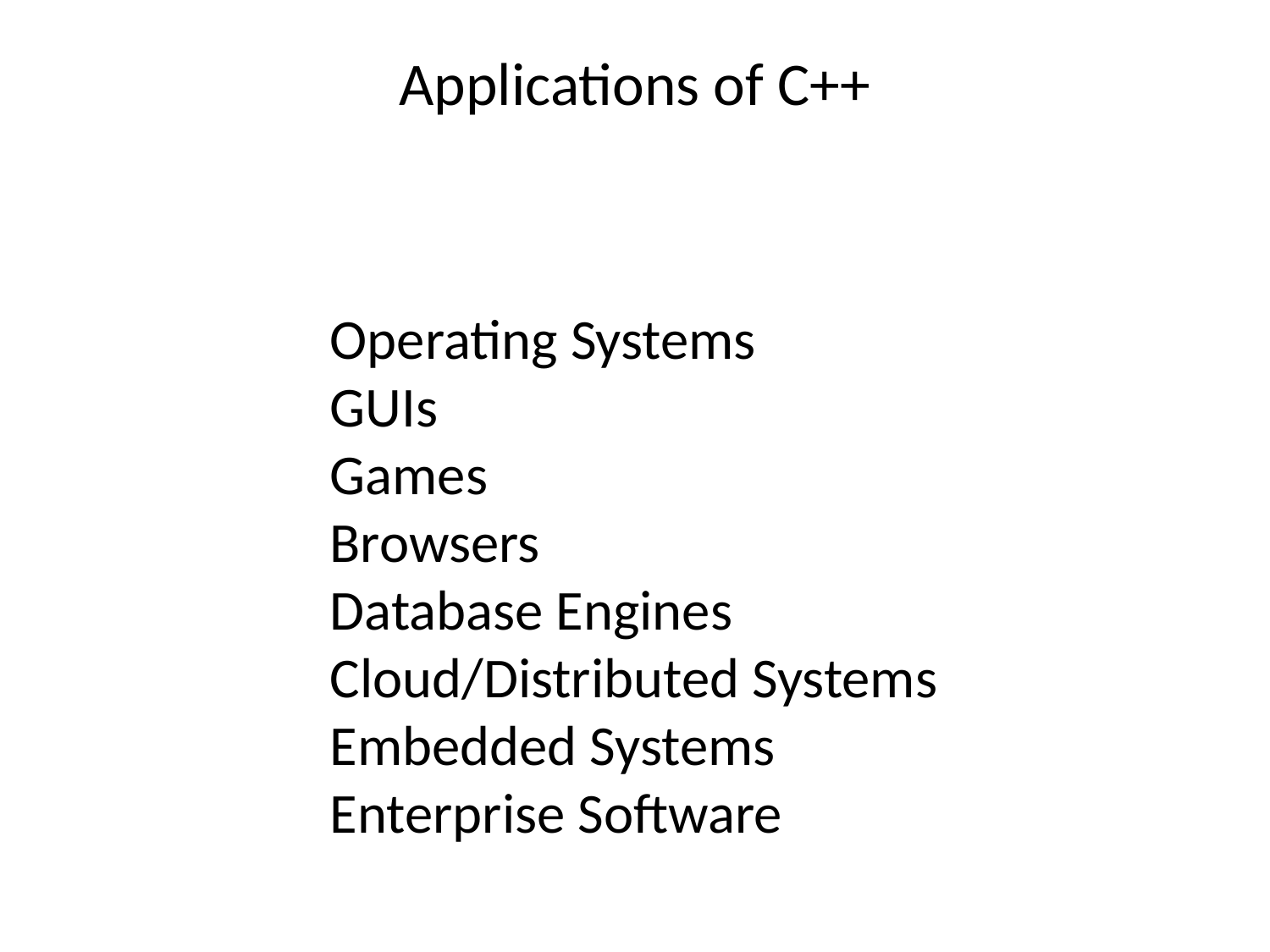

# Applications of C++

Operating Systems
GUIs
Games
Browsers
Database Engines
Cloud/Distributed Systems
Embedded Systems
Enterprise Software